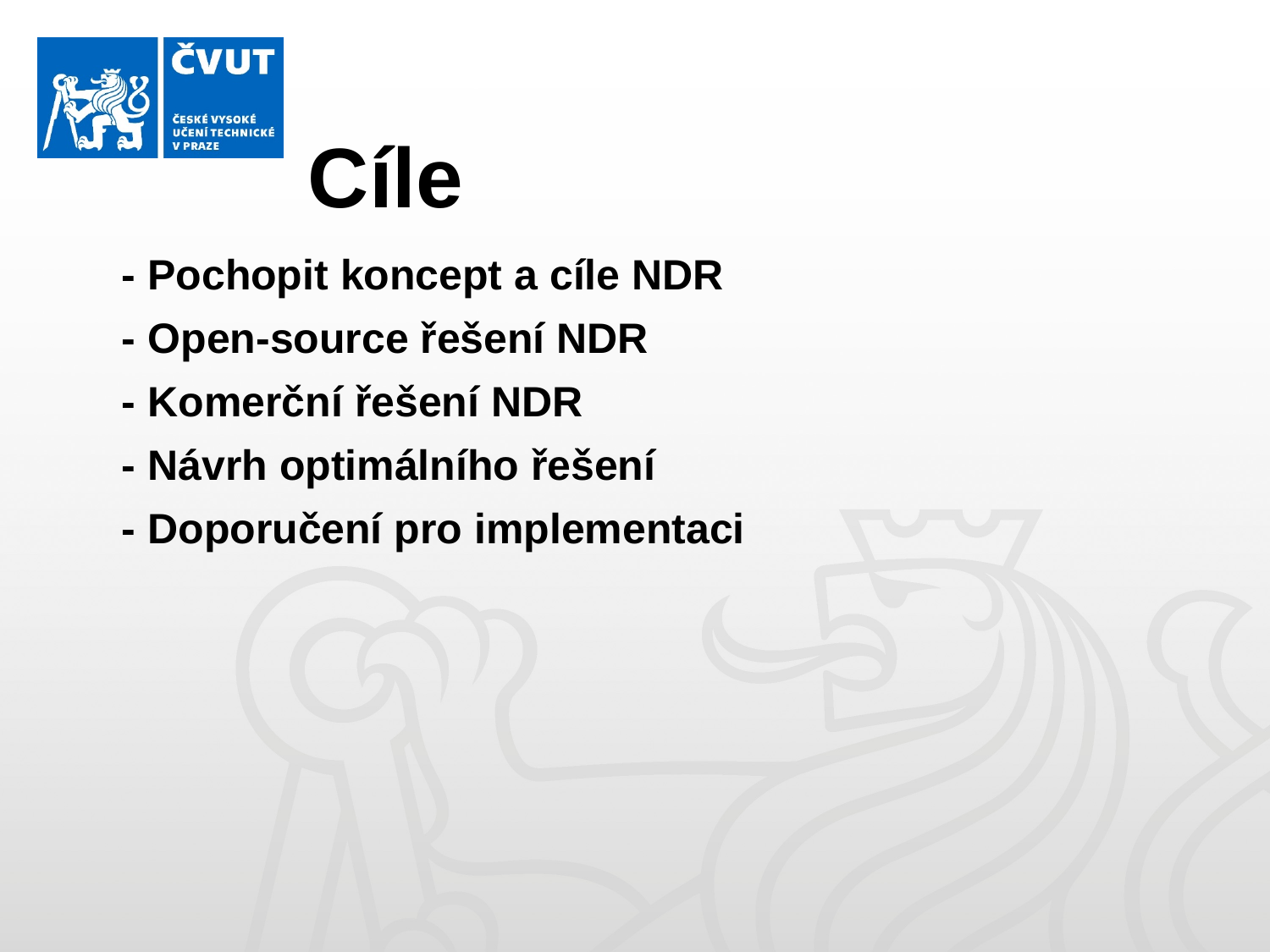

# Cíle
- Pochopit koncept a cíle NDR
- Open-source řešení NDR
- Komerční řešení NDR
- Návrh optimálního řešení
- Doporučení pro implementaci